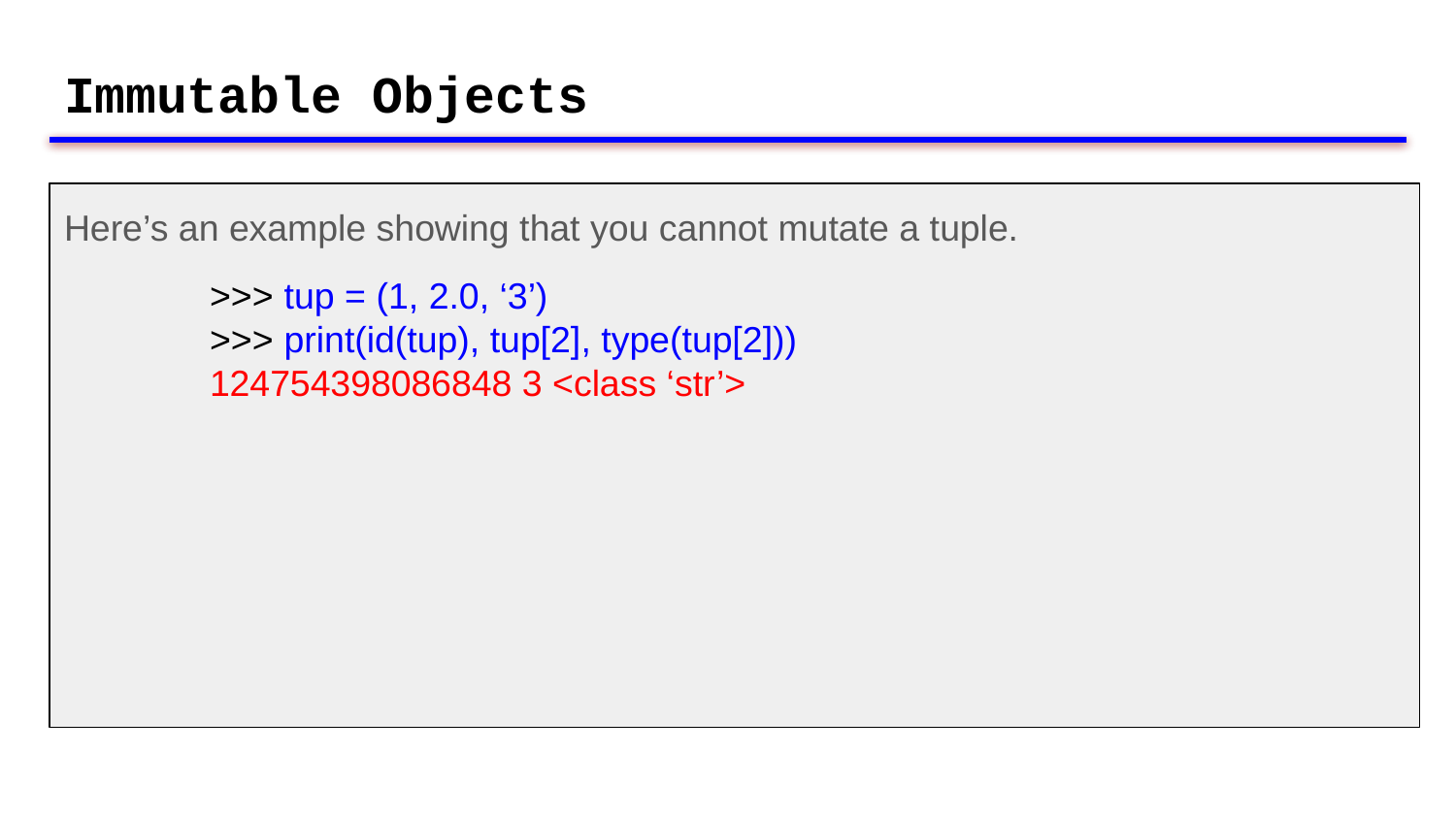

# Immutable Objects
Here’s an example showing that you cannot mutate a tuple.
	>>> tup = (1, 2.0, ‘3’)
	>>> print(id(tup), tup[2], type(tup[2]))
	124754398086848 3 <class ‘str’>